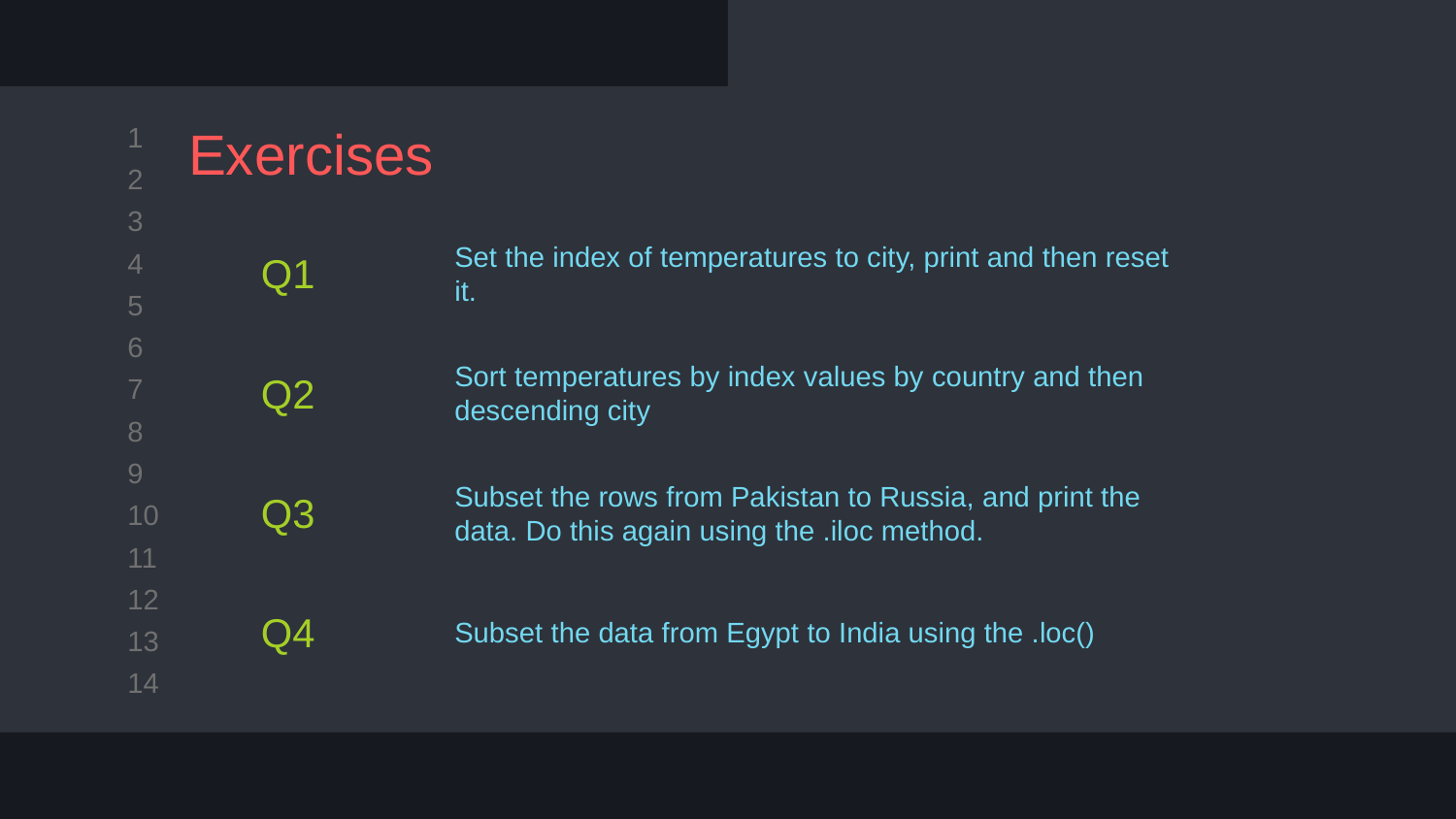

# Exercises
Set the index of temperatures to city, print and then reset it.
Q1
Sort temperatures by index values by country and then descending city
Q2
Subset the rows from Pakistan to Russia, and print the data. Do this again using the .iloc method.
Q3
Subset the data from Egypt to India using the .loc()
Q4